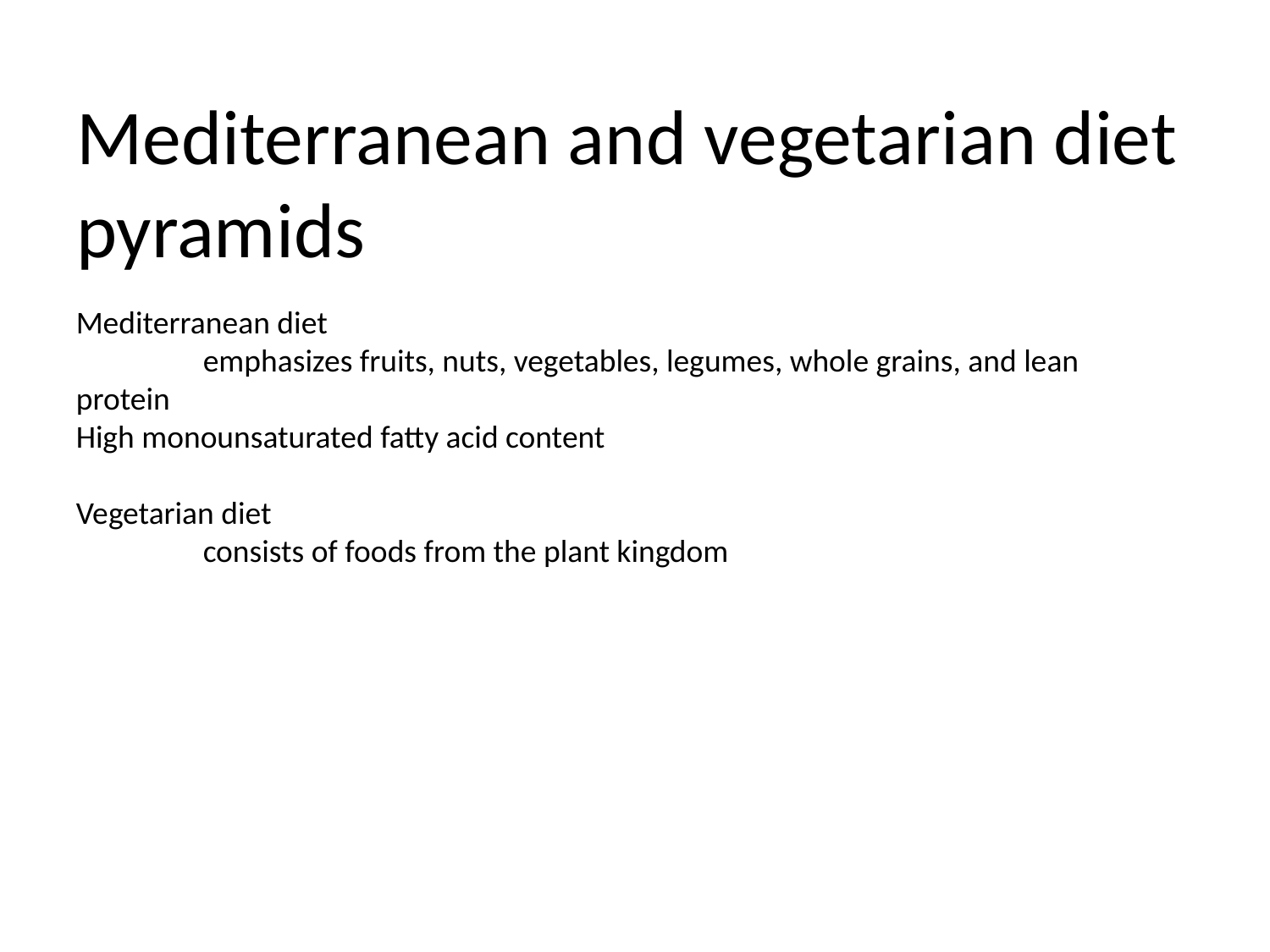

# Mediterranean and vegetarian diet pyramids
Mediterranean diet
	emphasizes fruits, nuts, vegetables, legumes, whole grains, and lean protein
High monounsaturated fatty acid content

Vegetarian diet
	consists of foods from the plant kingdom